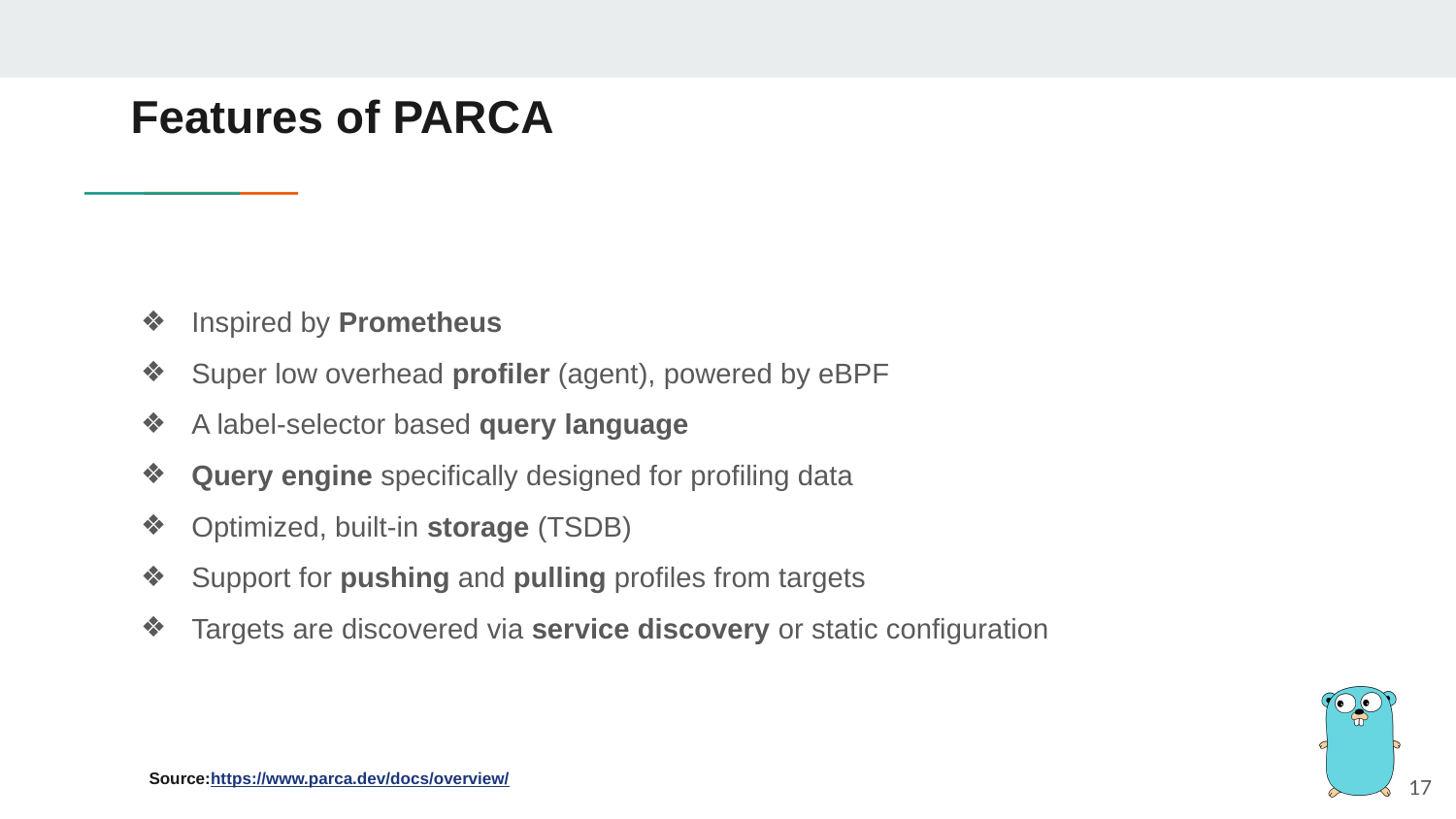

# Features of PARCA

Inspired by Prometheus
Super low overhead profiler (agent), powered by eBPF
A label-selector based query language
Query engine specifically designed for profiling data
Optimized, built-in storage (TSDB)
Support for pushing and pulling profiles from targets
Targets are discovered via service discovery or static configuration
Source:https://www.parca.dev/docs/overview/

17